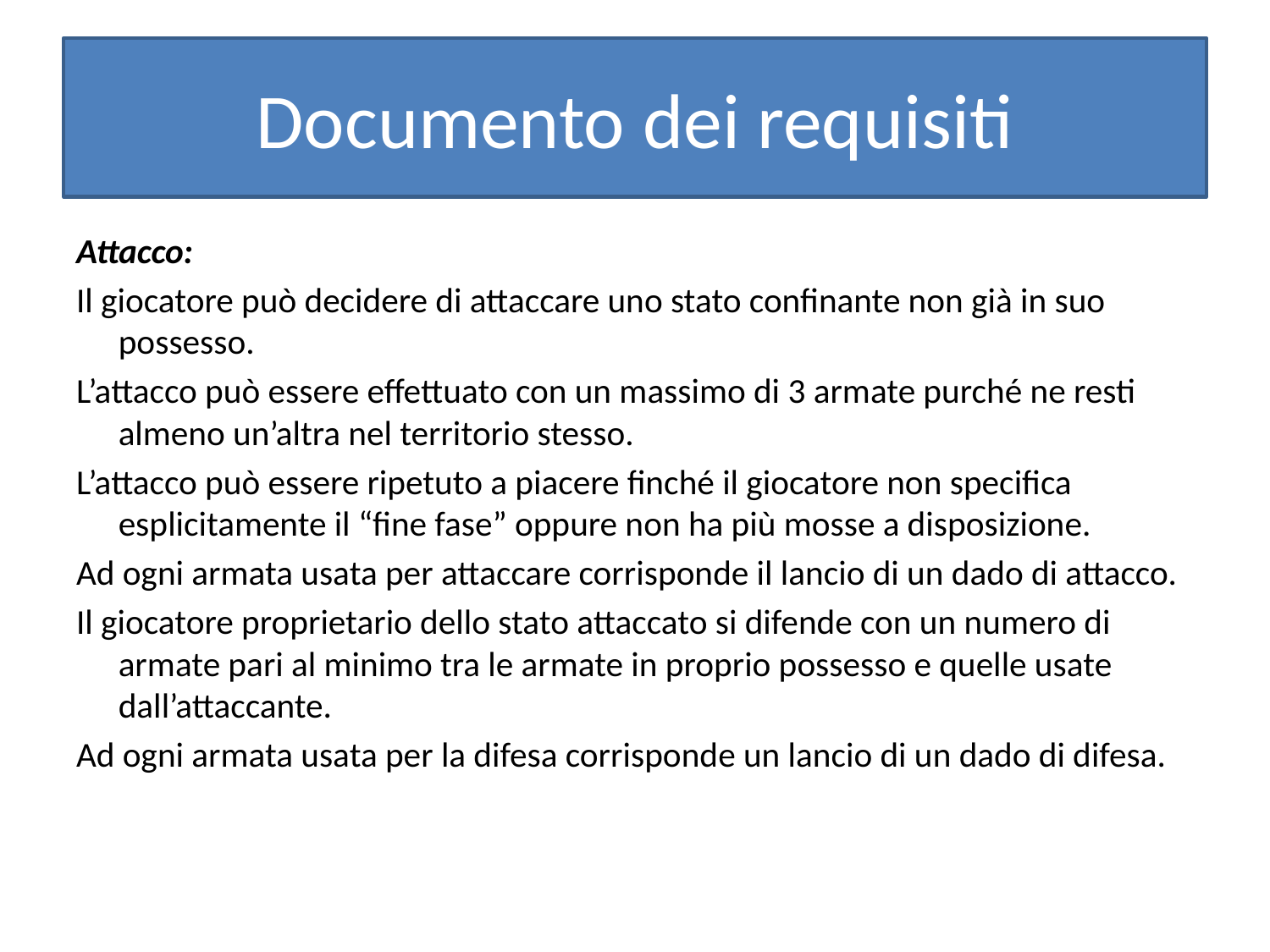

# Documento dei requisiti
Attacco:
Il giocatore può decidere di attaccare uno stato confinante non già in suo possesso.
L’attacco può essere effettuato con un massimo di 3 armate purché ne resti almeno un’altra nel territorio stesso.
L’attacco può essere ripetuto a piacere finché il giocatore non specifica esplicitamente il “fine fase” oppure non ha più mosse a disposizione.
Ad ogni armata usata per attaccare corrisponde il lancio di un dado di attacco.
Il giocatore proprietario dello stato attaccato si difende con un numero di armate pari al minimo tra le armate in proprio possesso e quelle usate dall’attaccante.
Ad ogni armata usata per la difesa corrisponde un lancio di un dado di difesa.